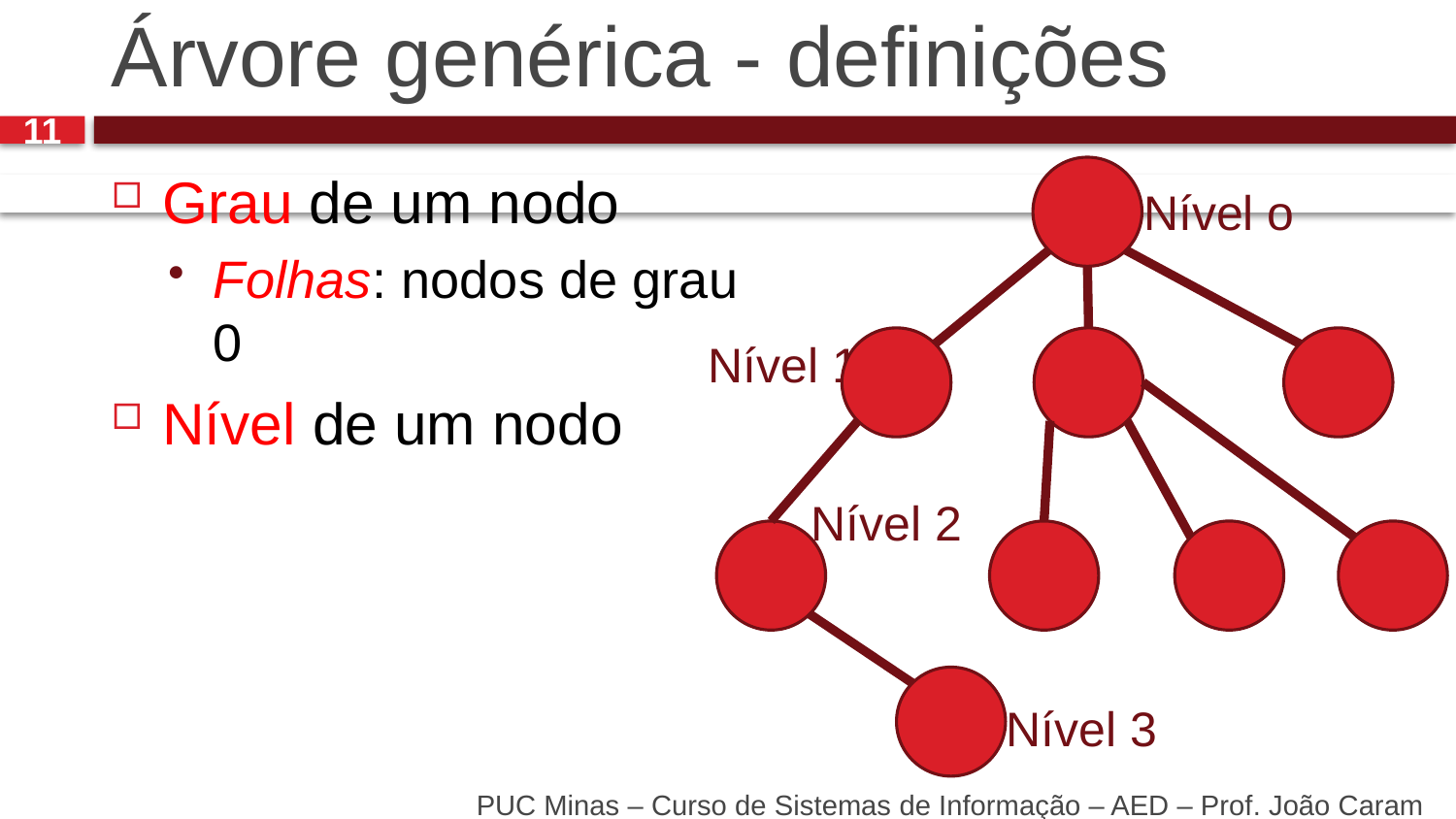

# Árvore genérica - definições
11

Grau de um nodo
Folhas: nodos de grau 0
Nível de um nodo

Nível o
Nível 1
Nível 2
Nível 3
PUC Minas – Curso de Sistemas de Informação – AED – Prof. João Caram